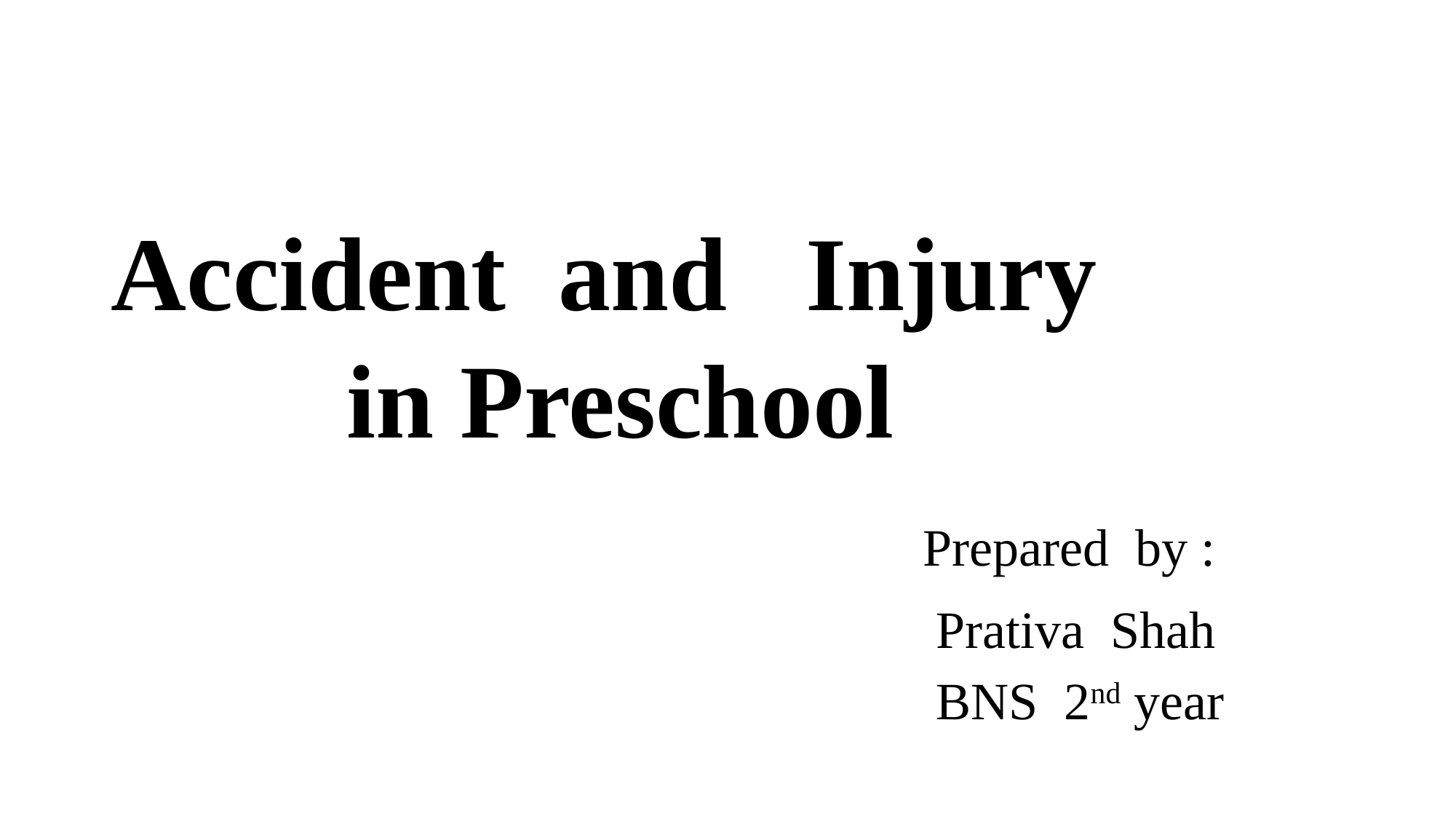

Accident  and   Injury
         in Preschool
                               Prepared  by :
                                                               Prativa  Shah
                                                               BNS  2nd year